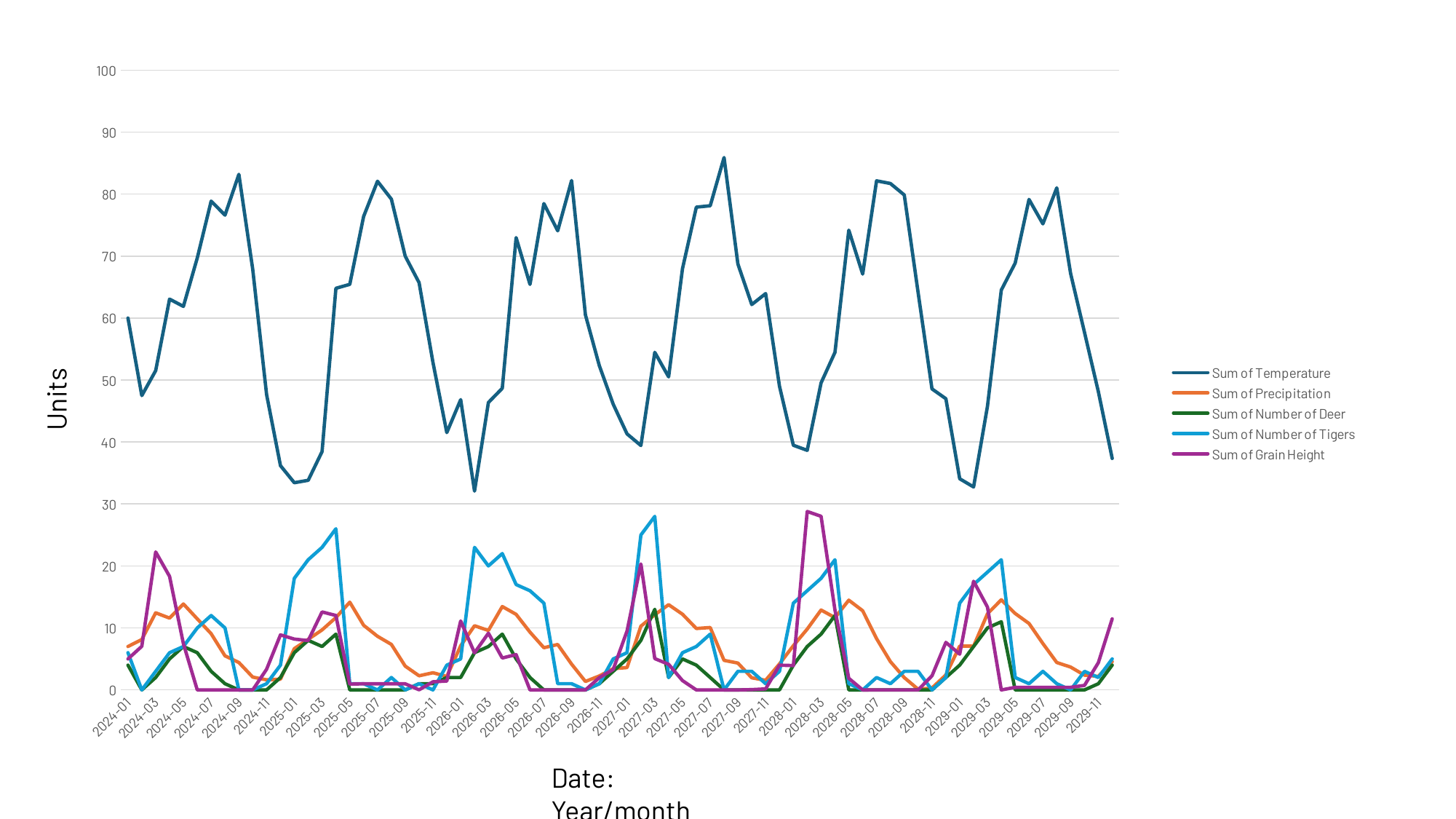

### Chart

| Category | Sum of Temperature | Sum of Precipitation | Sum of Number of Deer | Sum of Number of Tigers | Sum of Grain Height |
|---|---|---|---|---|---|
| 2024-01 | 60.0 | 7.0 | 4.0 | 6.0 | 5.0 |
| 2024-02 | 47.49 | 8.13 | 0.0 | 0.0 | 7.03 |
| 2024-03 | 51.52 | 12.44 | 2.0 | 3.0 | 22.26 |
| 2024-04 | 63.06 | 11.59 | 5.0 | 6.0 | 18.32 |
| 2024-05 | 61.88 | 13.87 | 7.0 | 7.0 | 7.46 |
| 2024-06 | 69.7 | 11.46 | 6.0 | 10.0 | 0.0 |
| 2024-07 | 78.87 | 9.07 | 3.0 | 12.0 | 0.0 |
| 2024-08 | 76.61 | 5.5 | 1.0 | 10.0 | 0.0 |
| 2024-09 | 83.19 | 4.42 | 0.0 | 0.0 | 0.0 |
| 2024-10 | 67.89 | 2.07 | 0.0 | 0.0 | 0.0 |
| 2024-11 | 47.66 | 1.63 | 0.0 | 1.0 | 3.33 |
| 2024-12 | 36.18 | 1.73 | 2.0 | 4.0 | 8.88 |
| 2025-01 | 33.43 | 6.66 | 6.0 | 18.0 | 8.2 |
| 2025-02 | 33.82 | 8.16 | 8.0 | 21.0 | 7.96 |
| 2025-03 | 38.45 | 9.68 | 7.0 | 23.0 | 12.58 |
| 2025-04 | 64.8 | 11.67 | 9.0 | 26.0 | 12.01 |
| 2025-05 | 65.44 | 14.15 | 0.0 | 1.0 | 0.94 |
| 2025-06 | 76.39 | 10.43 | 0.0 | 1.0 | 0.99 |
| 2025-07 | 82.07 | 8.65 | 0.0 | 0.0 | 0.99 |
| 2025-08 | 79.19 | 7.34 | 0.0 | 2.0 | 0.99 |
| 2025-09 | 69.99 | 3.84 | 0.0 | 0.0 | 0.99 |
| 2025-10 | 65.71 | 2.28 | 1.0 | 1.0 | 0.02 |
| 2025-11 | 52.83 | 2.77 | 1.0 | 0.0 | 1.31 |
| 2025-12 | 41.52 | 2.17 | 2.0 | 4.0 | 1.43 |
| 2026-01 | 46.84 | 7.12 | 2.0 | 5.0 | 11.13 |
| 2026-02 | 32.08 | 10.35 | 6.0 | 23.0 | 5.98 |
| 2026-03 | 46.38 | 9.59 | 7.0 | 20.0 | 9.15 |
| 2026-04 | 48.67 | 13.45 | 9.0 | 22.0 | 5.15 |
| 2026-05 | 72.98 | 12.19 | 5.0 | 17.0 | 5.7 |
| 2026-06 | 65.43 | 9.32 | 2.0 | 16.0 | 0.0 |
| 2026-07 | 78.47 | 6.81 | 0.0 | 14.0 | 0.0 |
| 2026-08 | 74.08 | 7.33 | 0.0 | 1.0 | 0.0 |
| 2026-09 | 82.19 | 4.16 | 0.0 | 1.0 | 0.0 |
| 2026-10 | 60.51 | 1.36 | 0.0 | 0.0 | 0.0 |
| 2026-11 | 52.33 | 2.25 | 1.0 | 1.0 | 1.98 |
| 2026-12 | 46.11 | 3.43 | 3.0 | 5.0 | 3.3 |
| 2027-01 | 41.31 | 3.6 | 5.0 | 6.0 | 9.5 |
| 2027-02 | 39.43 | 10.28 | 8.0 | 25.0 | 20.32 |
| 2027-03 | 54.47 | 12.13 | 13.0 | 28.0 | 5.05 |
| 2027-04 | 50.51 | 13.75 | 2.0 | 2.0 | 4.13 |
| 2027-05 | 67.98 | 12.21 | 5.0 | 6.0 | 1.5 |
| 2027-06 | 77.9 | 9.91 | 4.0 | 7.0 | 0.0 |
| 2027-07 | 78.12 | 10.07 | 2.0 | 9.0 | 0.0 |
| 2027-08 | 85.9 | 4.77 | 0.0 | 0.0 | 0.0 |
| 2027-09 | 68.72 | 4.33 | 0.0 | 3.0 | 0.0 |
| 2027-10 | 62.18 | 1.95 | 0.0 | 3.0 | 0.05 |
| 2027-11 | 63.95 | 1.56 | 0.0 | 1.0 | 0.16 |
| 2027-12 | 49.0 | 4.19 | 0.0 | 3.0 | 3.99 |
| 2028-01 | 39.47 | 7.14 | 4.0 | 14.0 | 3.93 |
| 2028-02 | 38.65 | 9.81 | 7.0 | 16.0 | 28.79 |
| 2028-03 | 49.54 | 12.89 | 9.0 | 18.0 | 28.01 |
| 2028-04 | 54.47 | 11.66 | 12.0 | 21.0 | 12.89 |
| 2028-05 | 74.18 | 14.48 | 0.0 | 1.0 | 1.87 |
| 2028-06 | 67.1 | 12.77 | 0.0 | 0.0 | 0.0 |
| 2028-07 | 82.14 | 8.28 | 0.0 | 2.0 | 0.01 |
| 2028-08 | 81.71 | 4.57 | 0.0 | 1.0 | 0.01 |
| 2028-09 | 79.86 | 1.99 | 0.0 | 3.0 | 0.01 |
| 2028-10 | 64.12 | 0.11 | 0.0 | 3.0 | 0.01 |
| 2028-11 | 48.57 | 0.31 | 0.0 | 0.0 | 2.27 |
| 2028-12 | 46.99 | 2.42 | 2.0 | 2.0 | 7.67 |
| 2029-01 | 34.07 | 7.07 | 4.0 | 14.0 | 5.77 |
| 2029-02 | 32.74 | 7.06 | 7.0 | 17.0 | 17.53 |
| 2029-03 | 45.77 | 12.28 | 10.0 | 19.0 | 13.37 |
| 2029-04 | 64.52 | 14.54 | 11.0 | 21.0 | 0.0 |
| 2029-05 | 68.87 | 12.33 | 0.0 | 2.0 | 0.41 |
| 2029-06 | 79.14 | 10.72 | 0.0 | 1.0 | 0.42 |
| 2029-07 | 75.2 | 7.48 | 0.0 | 3.0 | 0.42 |
| 2029-08 | 81.01 | 4.42 | 0.0 | 1.0 | 0.42 |
| 2029-09 | 67.19 | 3.69 | 0.0 | 0.0 | 0.42 |
| 2029-10 | 57.69 | 2.38 | 0.0 | 3.0 | 0.73 |
| 2029-11 | 48.11 | 2.18 | 1.0 | 2.0 | 4.4 |
| 2029-12 | 37.35 | 4.56 | 4.0 | 5.0 | 11.47 |
Units
Date: Year/month